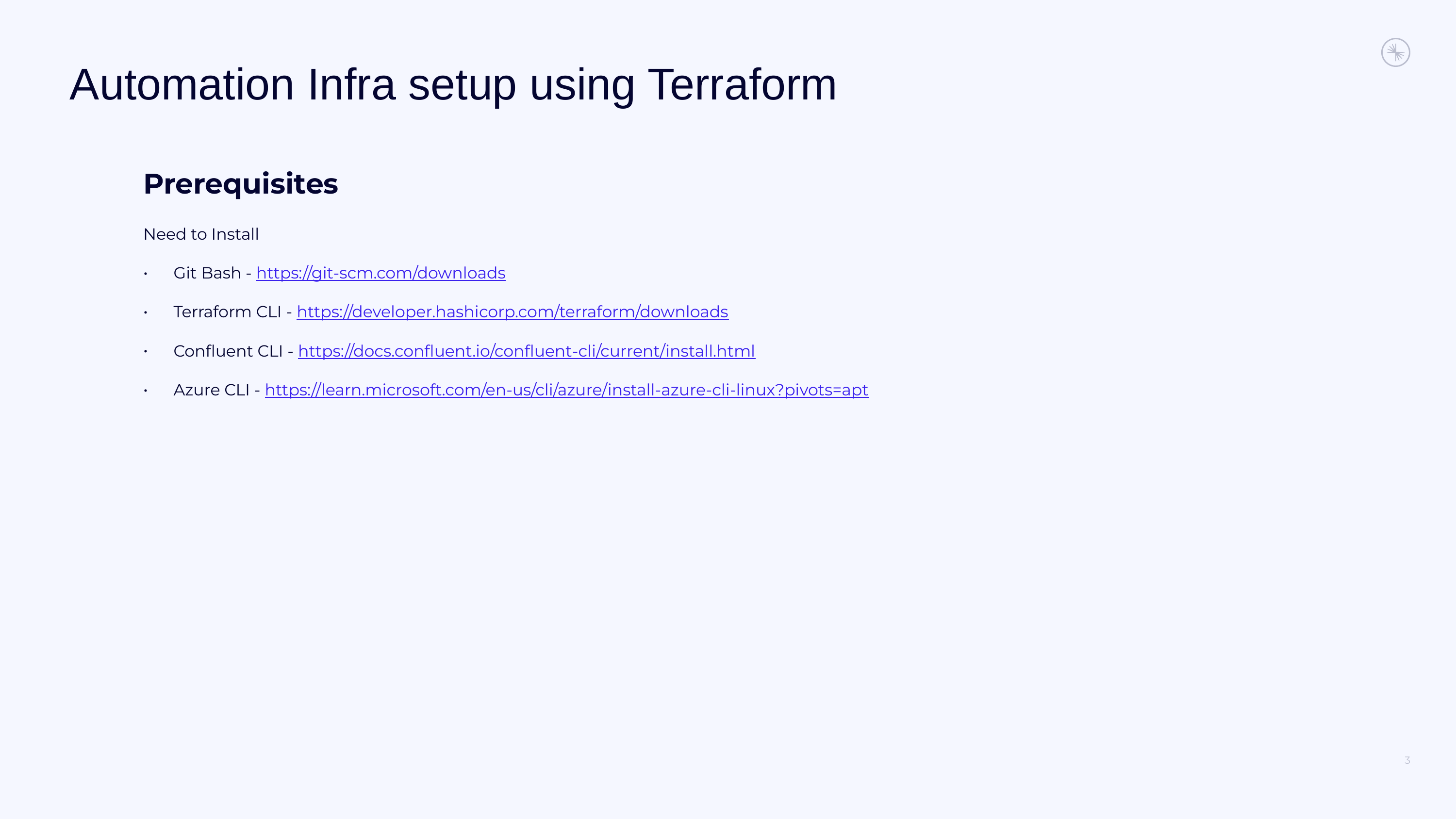

# Automation Infra setup using Terraform
Prerequisites

Need to Install

Git Bash - https://git-scm.com/downloads

Terraform CLI - https://developer.hashicorp.com/terraform/downloads

Confluent CLI - https://docs.confluent.io/confluent-cli/current/install.html

Azure CLI - https://learn.microsoft.com/en-us/cli/azure/install-azure-cli-linux?pivots=apt

3